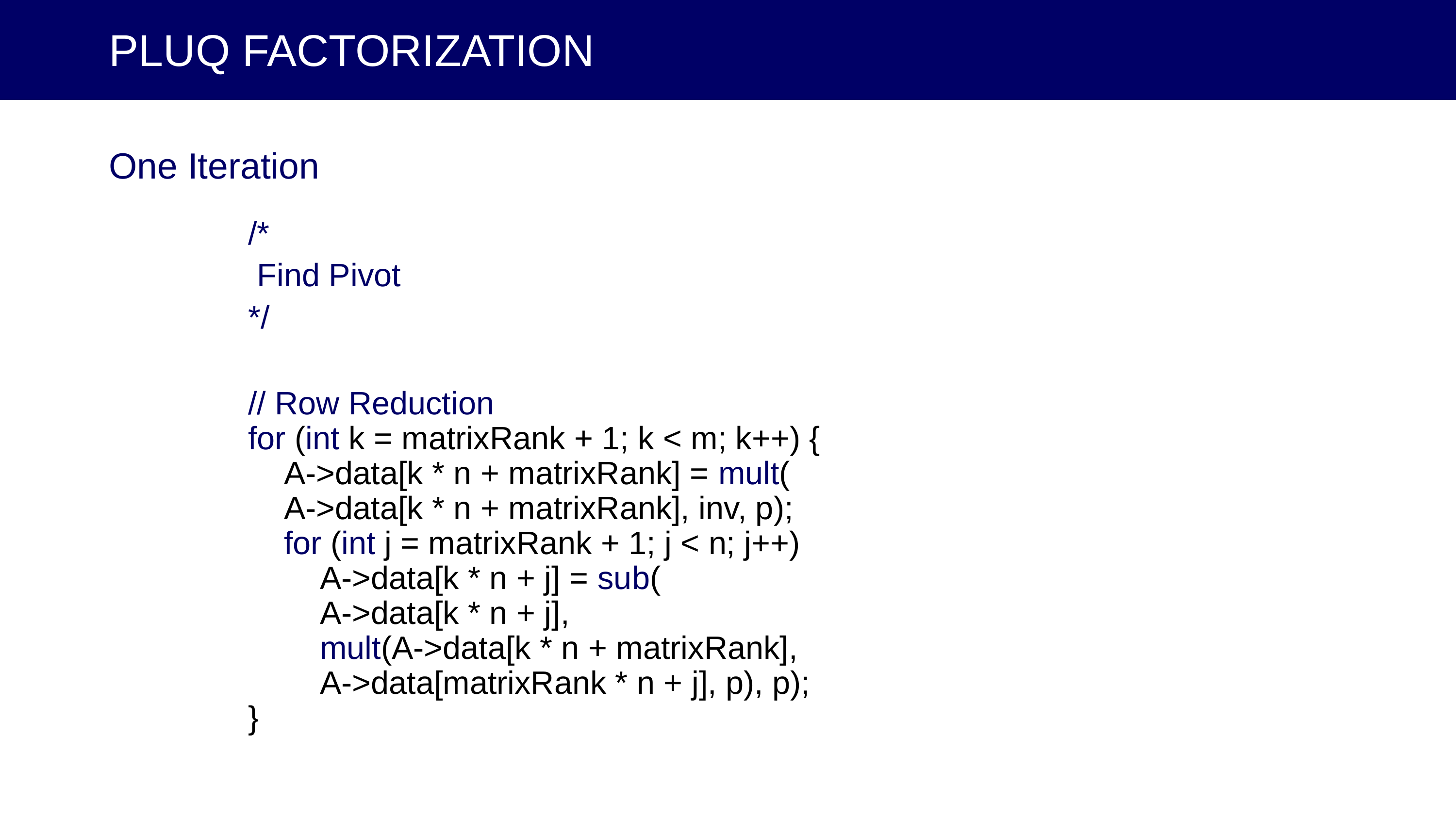

PLUQ FACTORIZATION
One Iteration
/*
 Find Pivot
*/
// Row Reduction
for (int k = matrixRank + 1; k < m; k++) {
    A->data[k * n + matrixRank] = mult(
    A->data[k * n + matrixRank], inv, p);
    for (int j = matrixRank + 1; j < n; j++)
        A->data[k * n + j] = sub(
        A->data[k * n + j],
        mult(A->data[k * n + matrixRank],
        A->data[matrixRank * n + j], p), p);
}